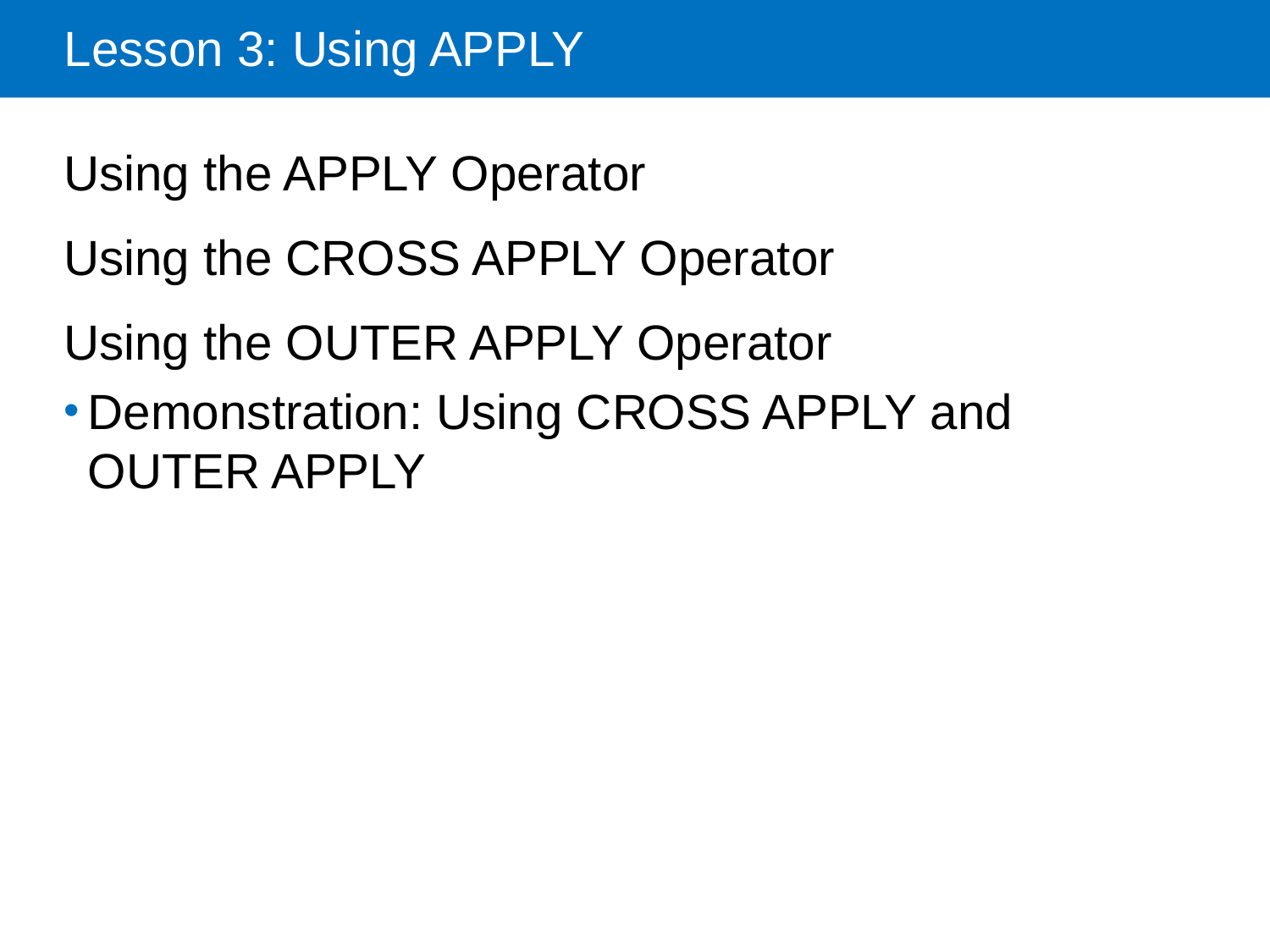

# Lesson 3: Using APPLY
Using the APPLY Operator
Using the CROSS APPLY Operator
Using the OUTER APPLY Operator
Demonstration: Using CROSS APPLY and OUTER APPLY